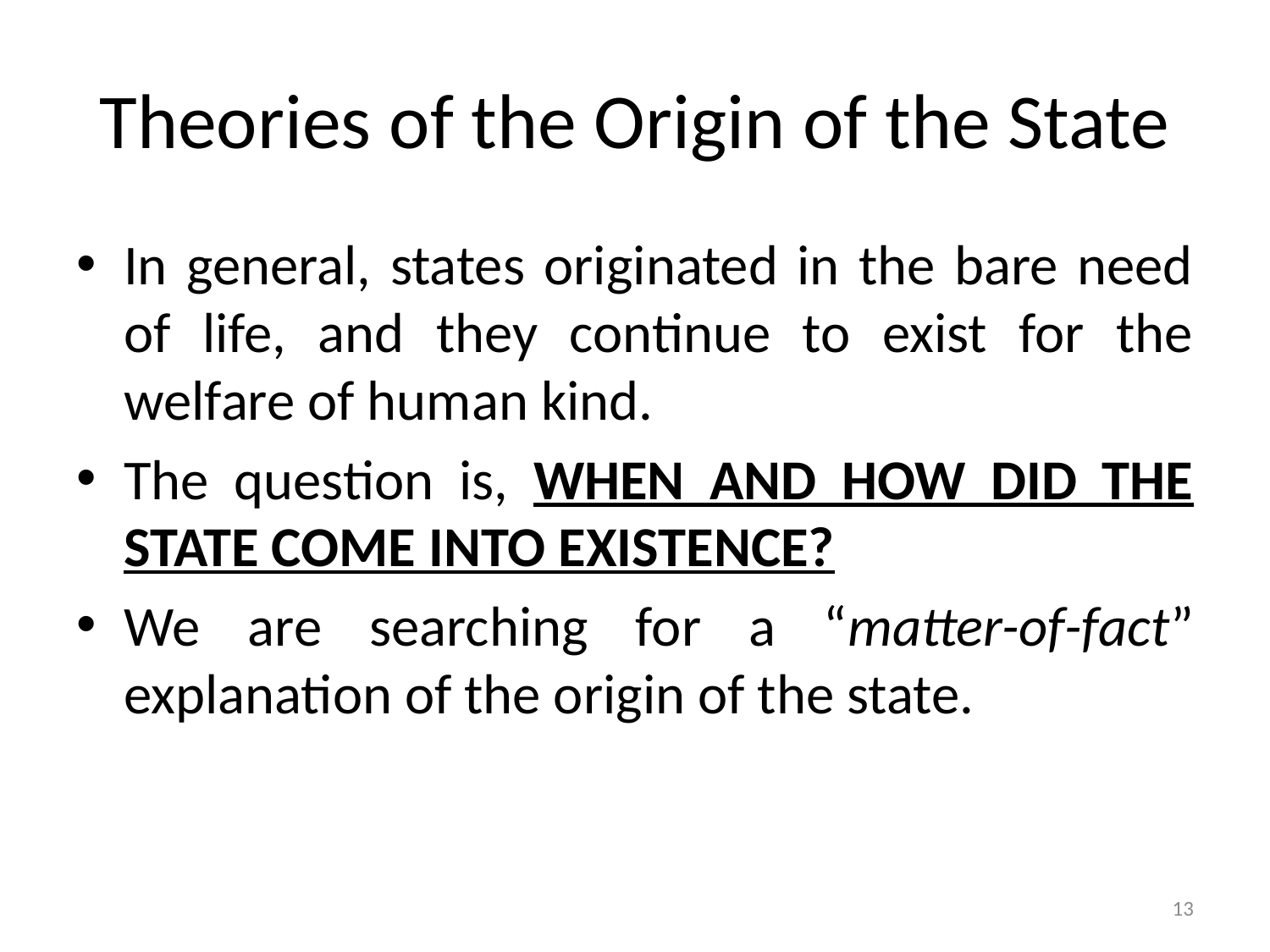

# Theories of the Origin of the State
In general, states originated in the bare need of life, and they continue to exist for the welfare of human kind.
The question is, WHEN AND HOW DID THE STATE COME INTO EXISTENCE?
We are searching for a “matter-of-fact” explanation of the origin of the state.

13